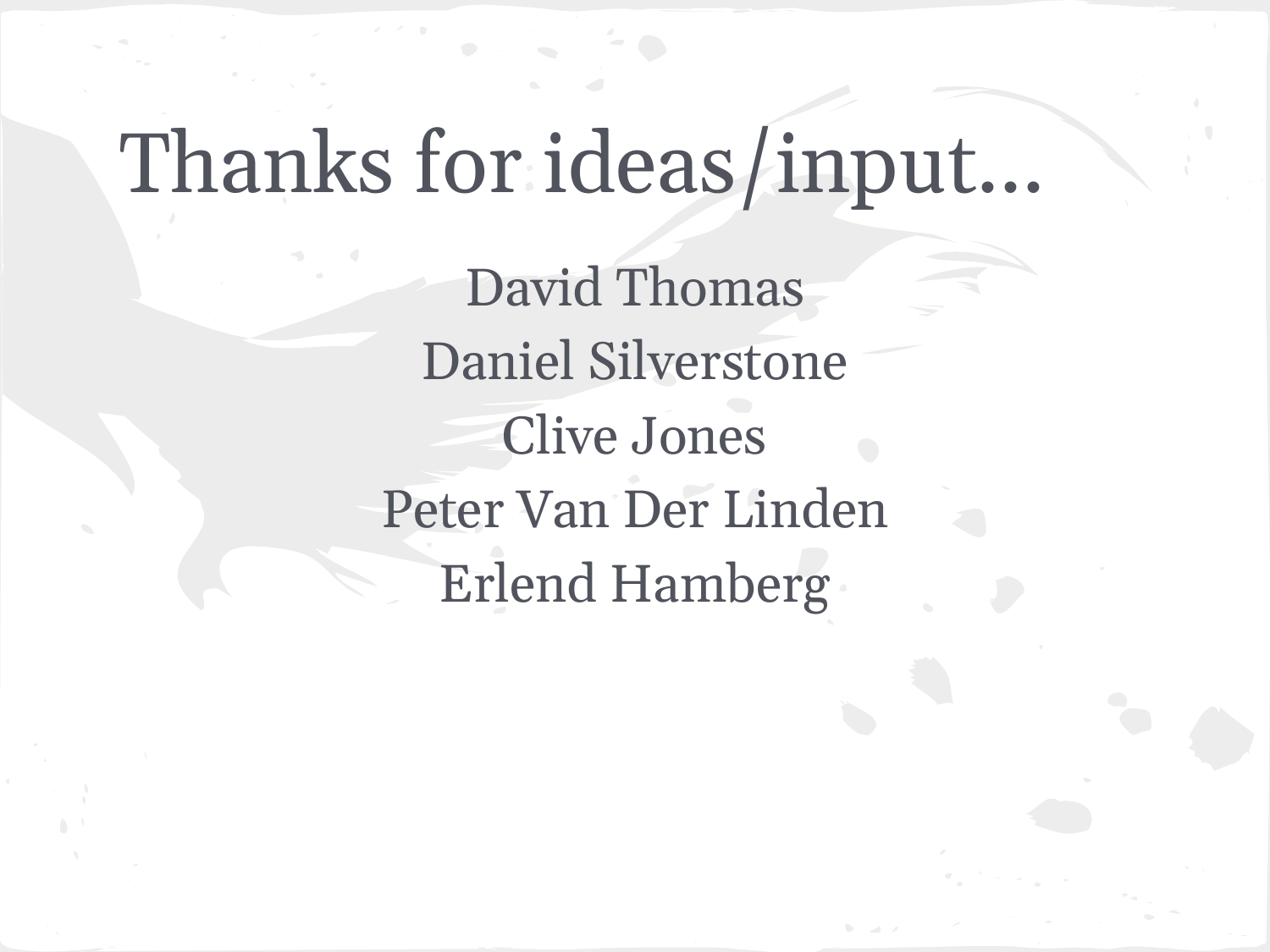

# Thanks for ideas/input...
David Thomas
Daniel Silverstone
Clive Jones
Peter Van Der Linden
Erlend Hamberg